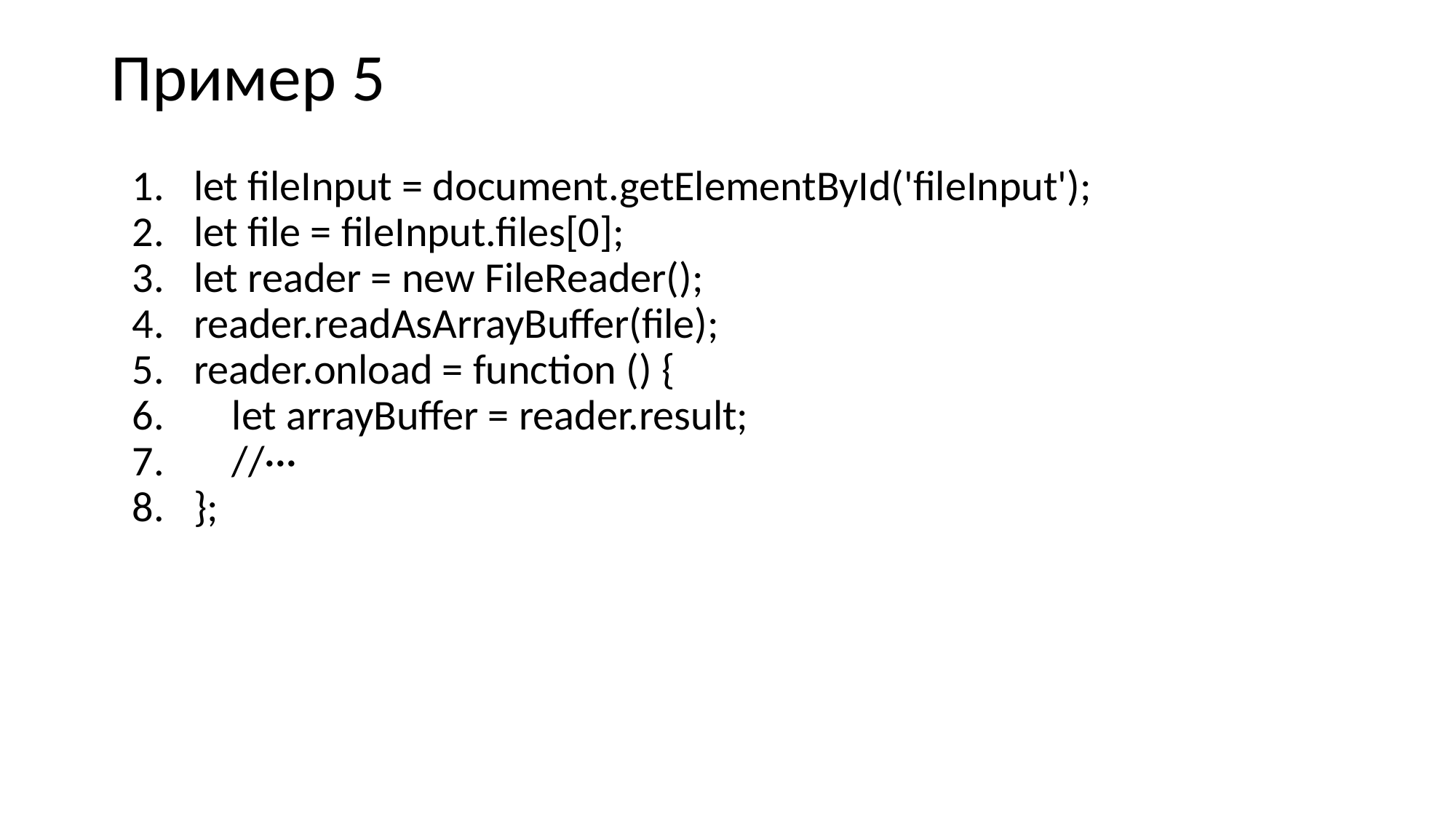

# Пример 5
let fileInput = document.getElementById('fileInput');
let file = fileInput.files[0];
let reader = new FileReader();
reader.readAsArrayBuffer(file);
reader.onload = function () {
    let arrayBuffer = reader.result;
    //···
};